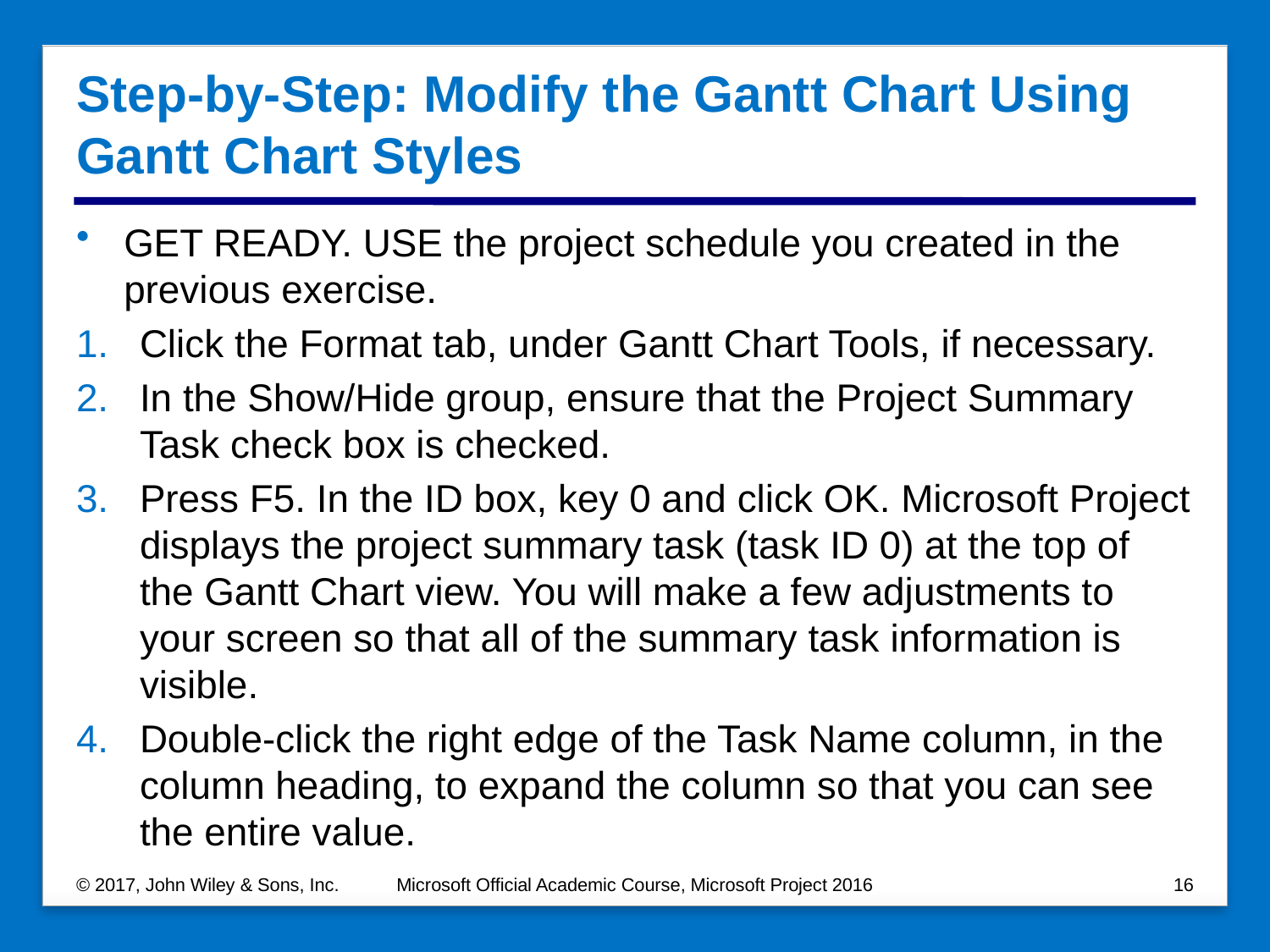

# Step-by-Step: Modify the Gantt Chart Using Gantt Chart Styles
GET READY. USE the project schedule you created in the previous exercise.
Click the Format tab, under Gantt Chart Tools, if necessary.
In the Show/Hide group, ensure that the Project Summary Task check box is checked.
Press F5. In the ID box, key 0 and click OK. Microsoft Project displays the project summary task (task ID 0) at the top of the Gantt Chart view. You will make a few adjustments to your screen so that all of the summary task information is visible.
Double‐click the right edge of the Task Name column, in the column heading, to expand the column so that you can see the entire value.
© 2017, John Wiley & Sons, Inc.
Microsoft Official Academic Course, Microsoft Project 2016
16